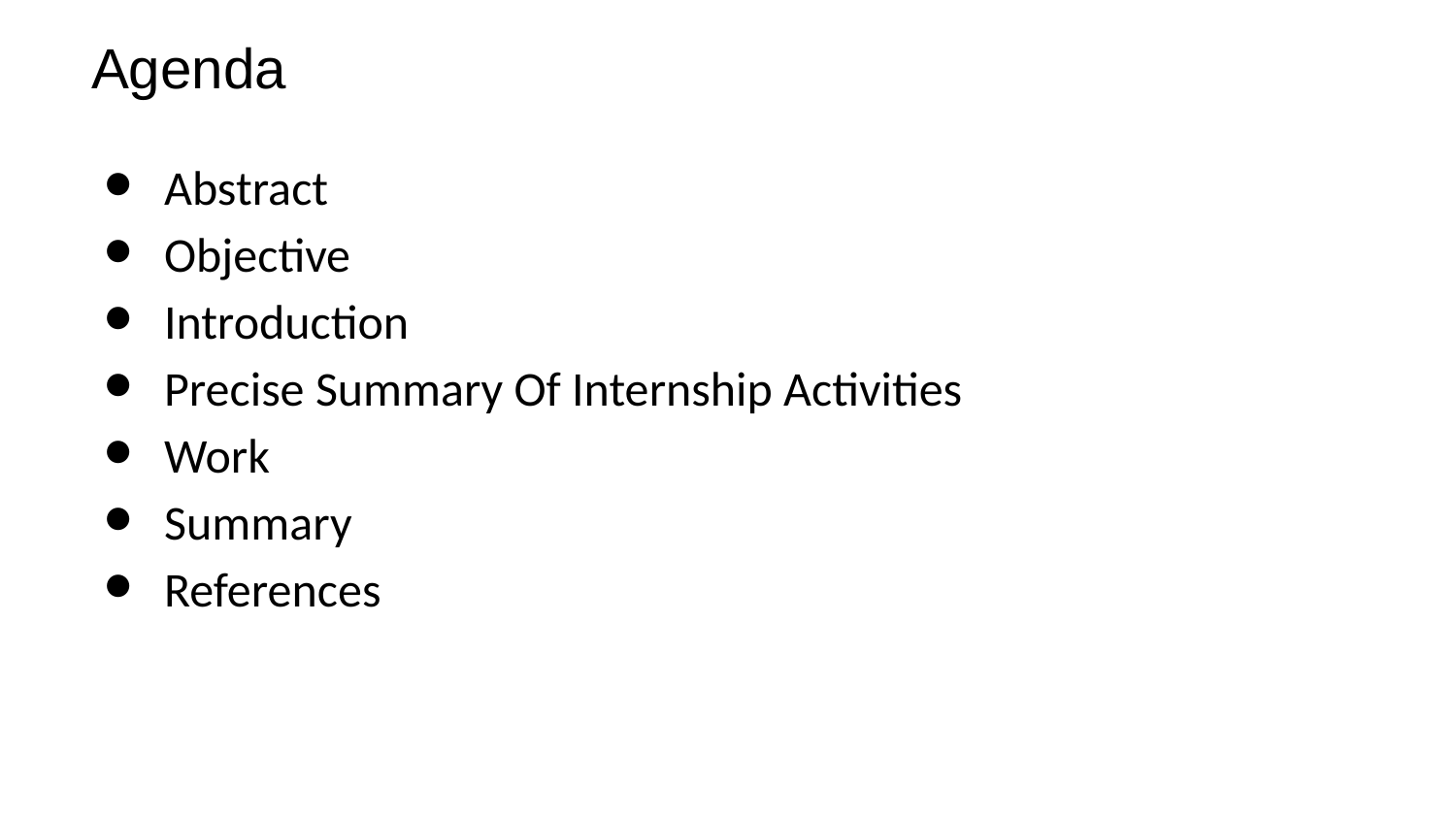

Agenda
Abstract
Objective
Introduction
Precise Summary Of Internship Activities
Work
Summary
References